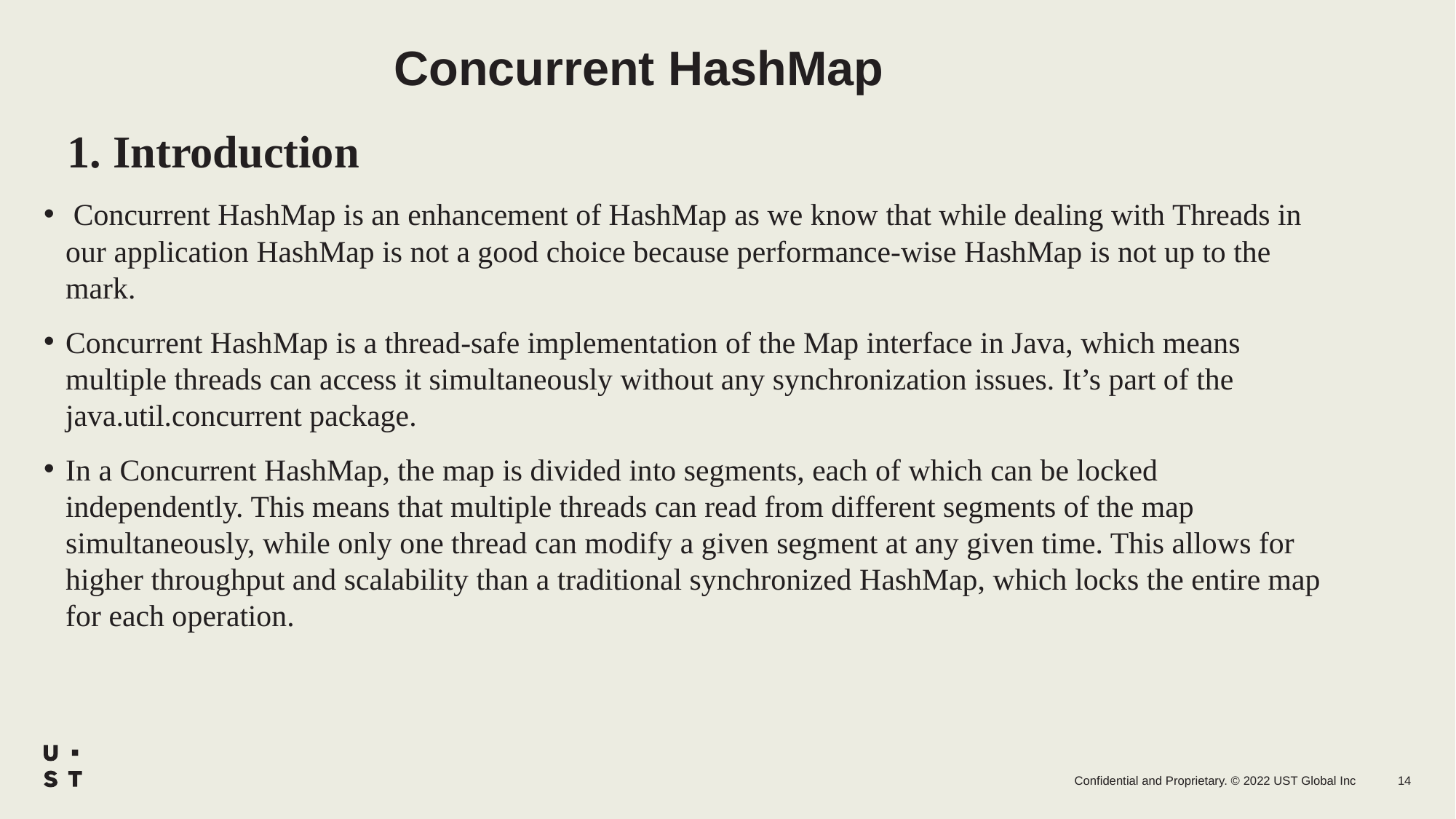

# Concurrent HashMap
   1. Introduction
 Concurrent HashMap is an enhancement of HashMap as we know that while dealing with Threads in our application HashMap is not a good choice because performance-wise HashMap is not up to the mark.
Concurrent HashMap is a thread-safe implementation of the Map interface in Java, which means multiple threads can access it simultaneously without any synchronization issues. It’s part of the java.util.concurrent package.
In a Concurrent HashMap, the map is divided into segments, each of which can be locked independently. This means that multiple threads can read from different segments of the map simultaneously, while only one thread can modify a given segment at any given time. This allows for higher throughput and scalability than a traditional synchronized HashMap, which locks the entire map for each operation.